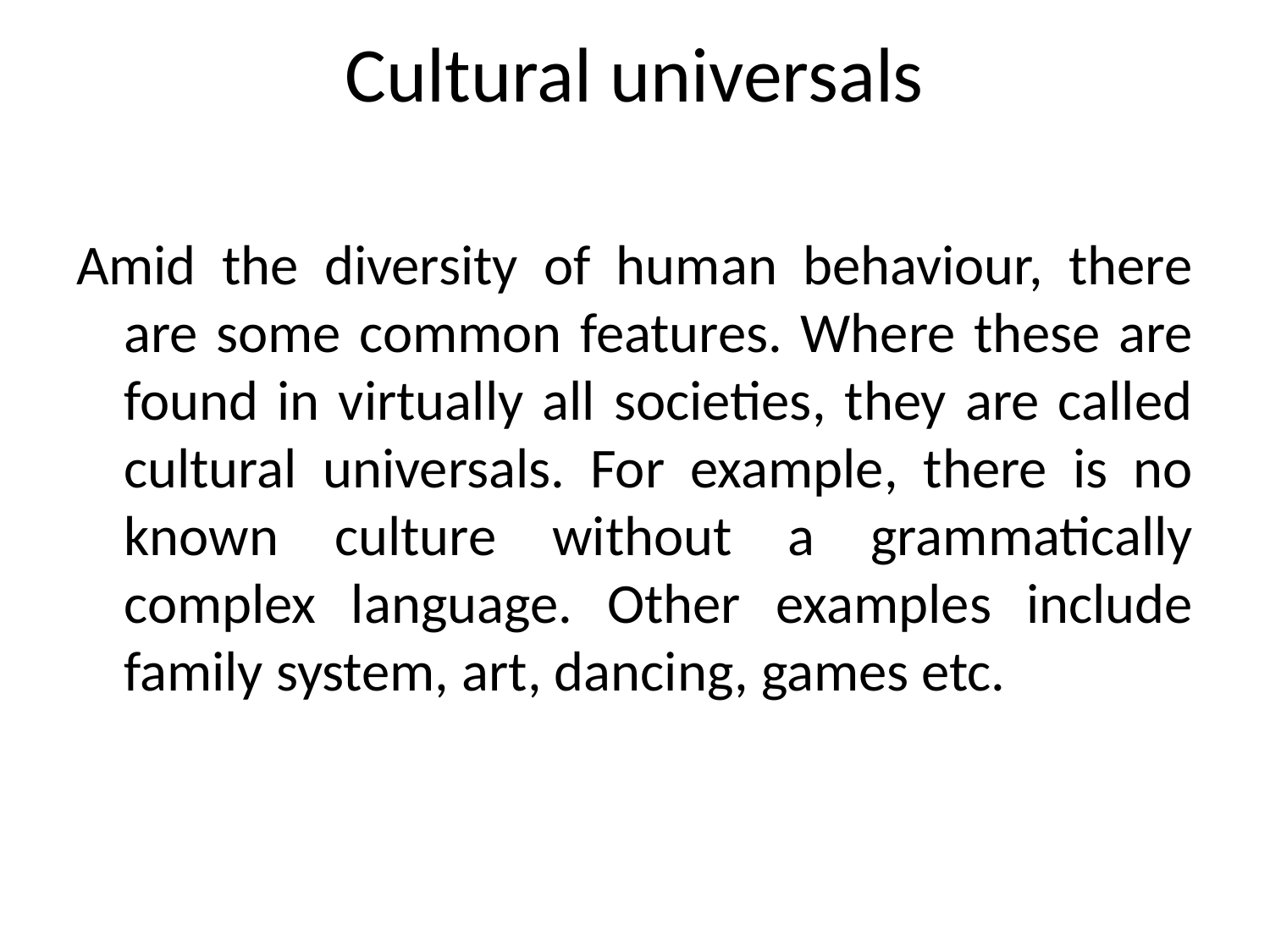

# Cultural universals
Amid the diversity of human behaviour, there are some common features. Where these are found in virtually all societies, they are called cultural universals. For example, there is no known culture without a grammatically complex language. Other examples include family system, art, dancing, games etc.